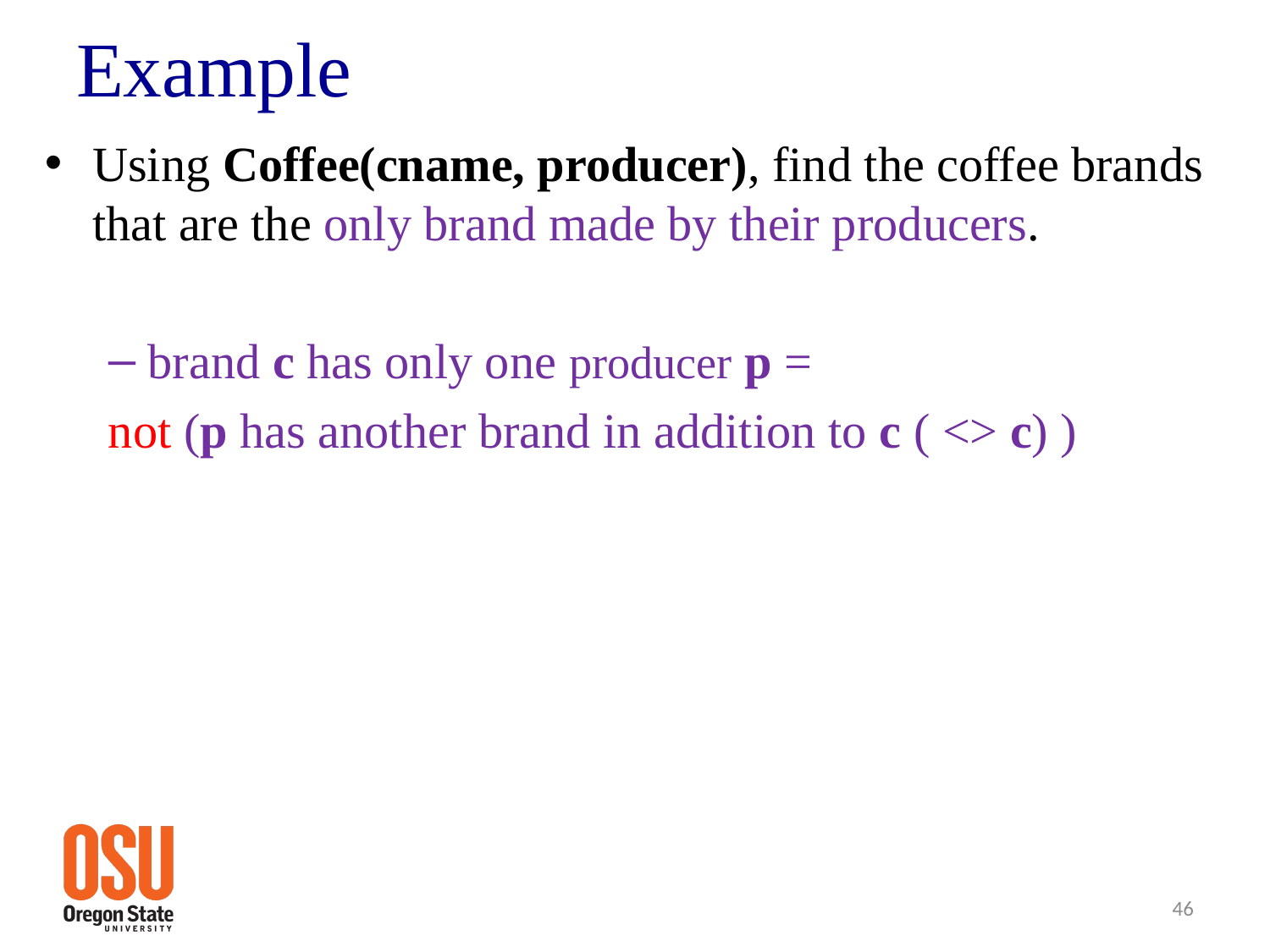

# Example
Using Coffee(cname, producer), find the coffee brands that are the only brand made by their producers.

brand c has only one producer p =
not (p has another brand in addition to c ( <> c) )

46